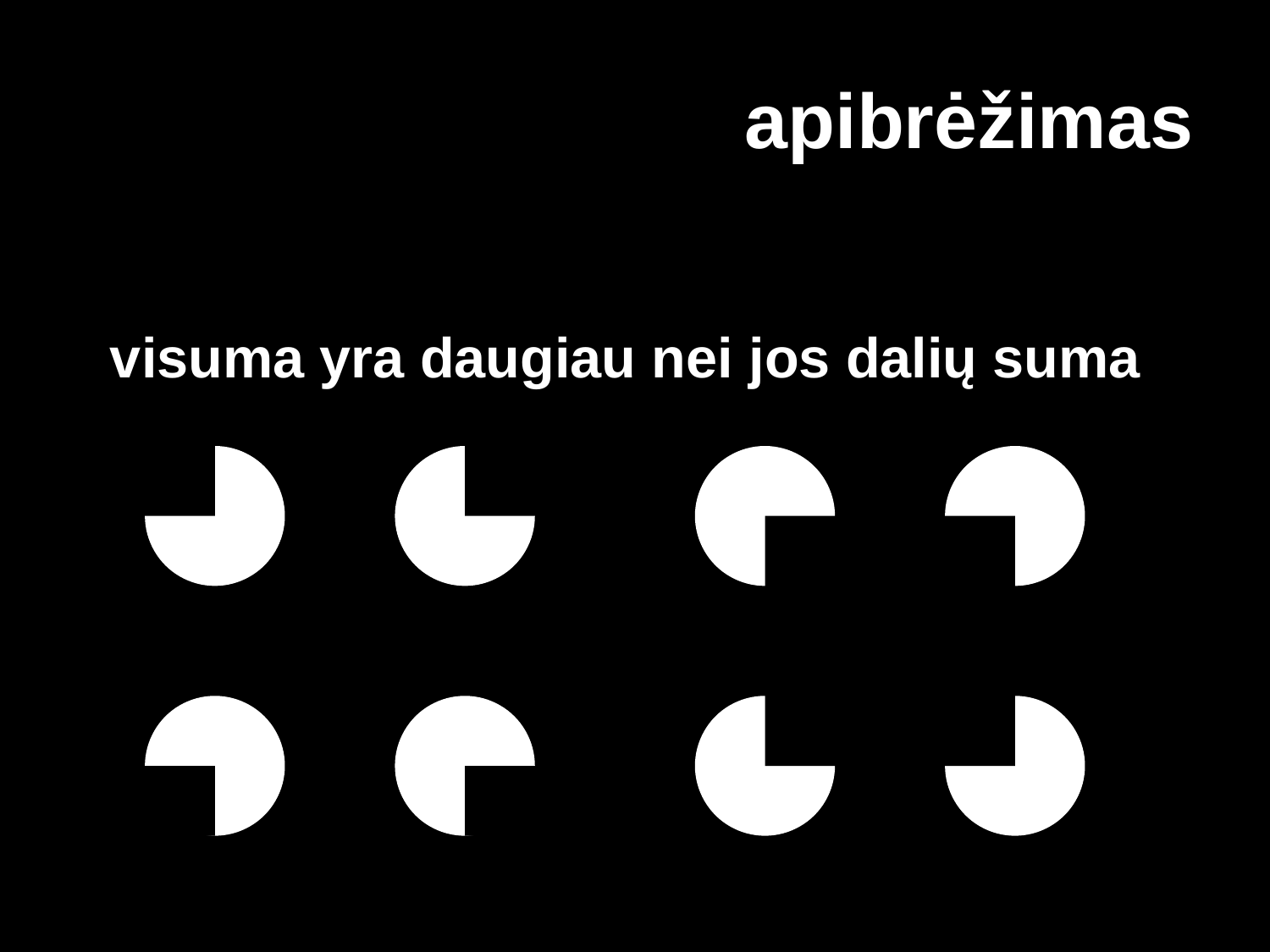

# apibrėžimas

visuma yra daugiau nei jos dalių suma